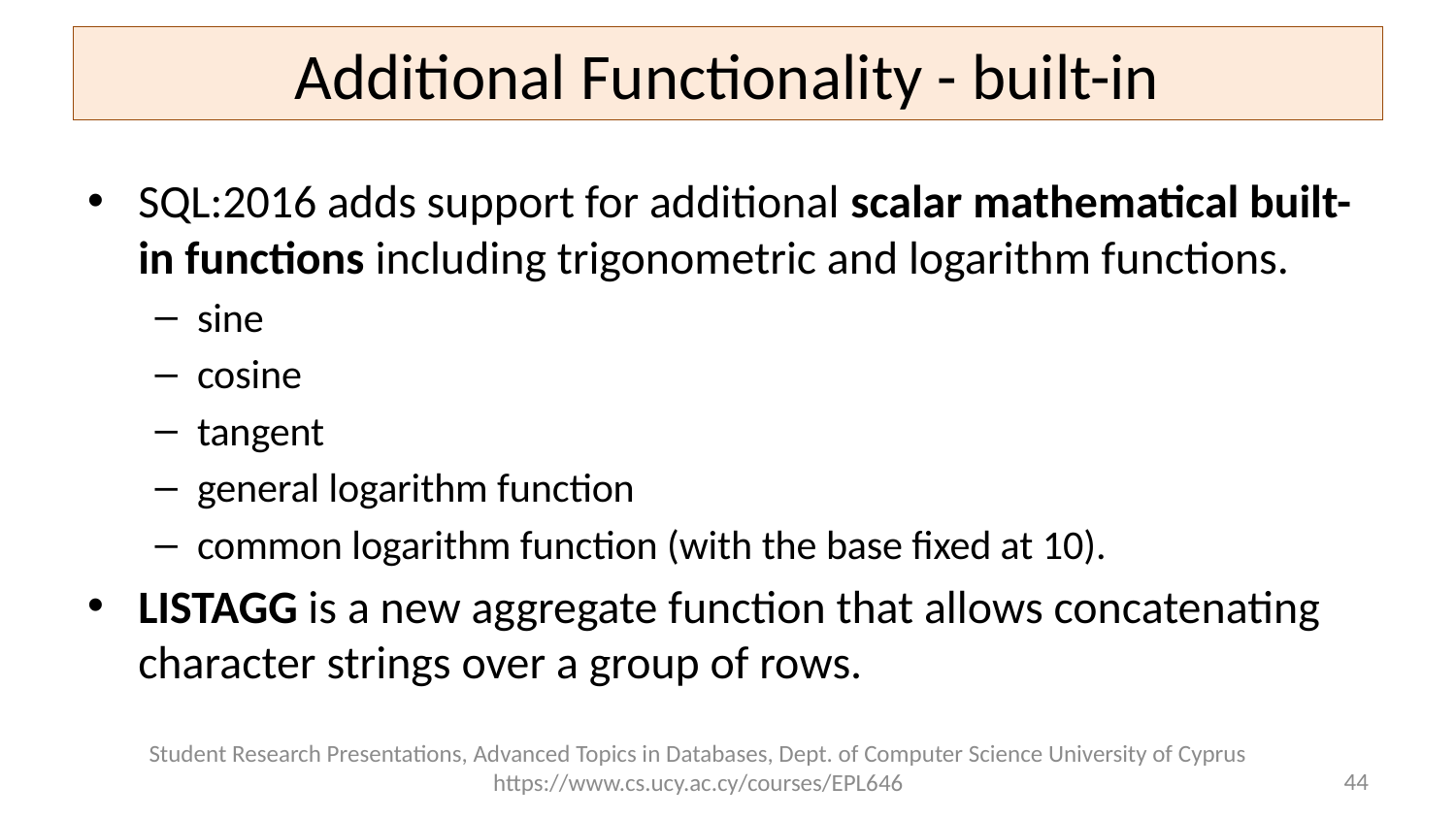

# Additional Functionality - built-in
SQL:2016 adds support for additional scalar mathematical built-in functions including trigonometric and logarithm functions.
sine
cosine
tangent
general logarithm function
common logarithm function (with the base fixed at 10).
LISTAGG is a new aggregate function that allows concatenating character strings over a group of rows.
Student Research Presentations, Advanced Topics in Databases, Dept. of Computer Science University of Cyprus https://www.cs.ucy.ac.cy/courses/EPL646
44